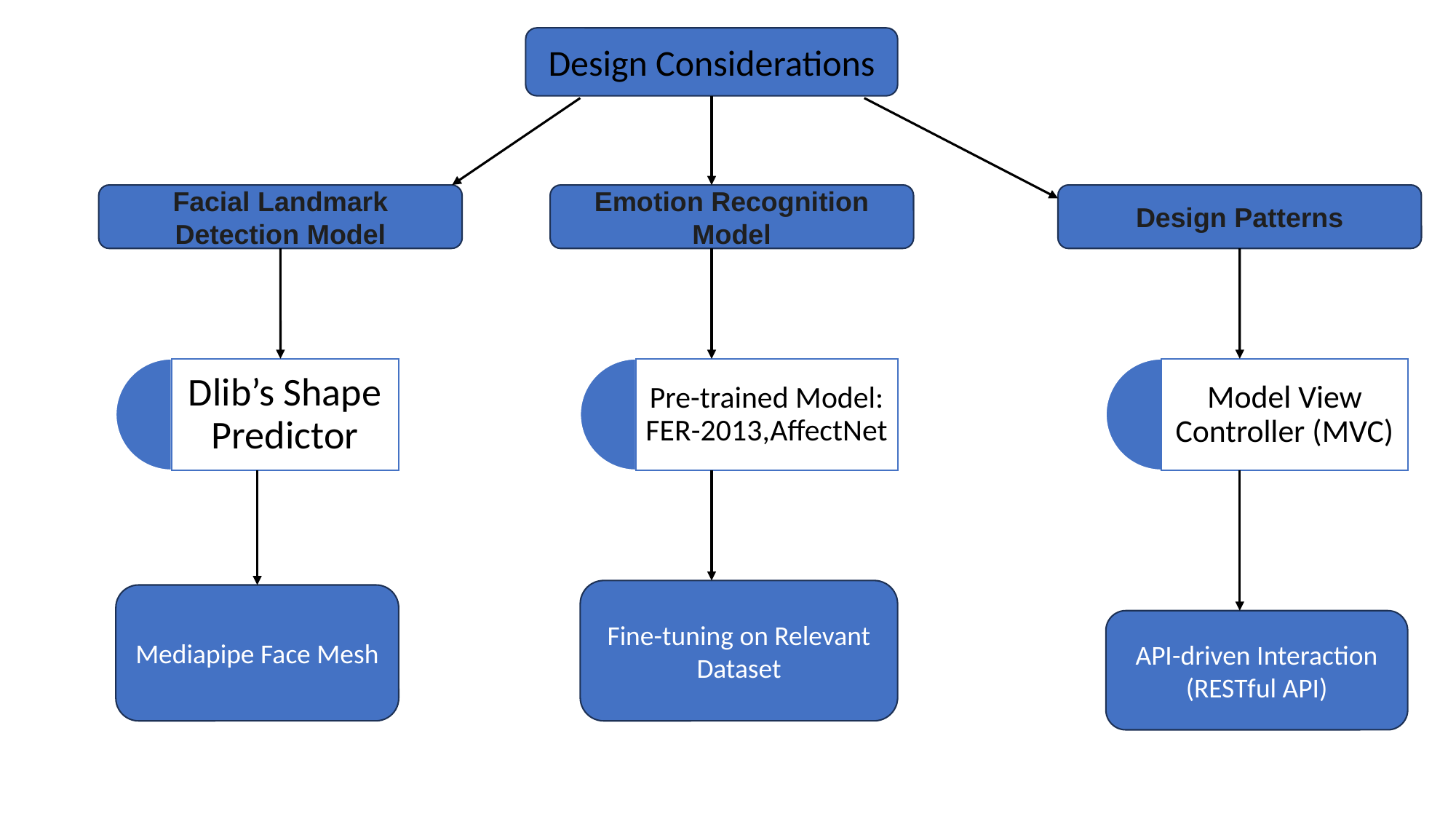

Design Considerations
Facial Landmark Detection Model
Emotion Recognition Model
Design Patterns
Dlib’s Shape Predictor
Pre-trained Model: FER-2013,AffectNet
Model View Controller (MVC)
Fine-tuning on Relevant Dataset
Mediapipe Face Mesh
API-driven Interaction (RESTful API)